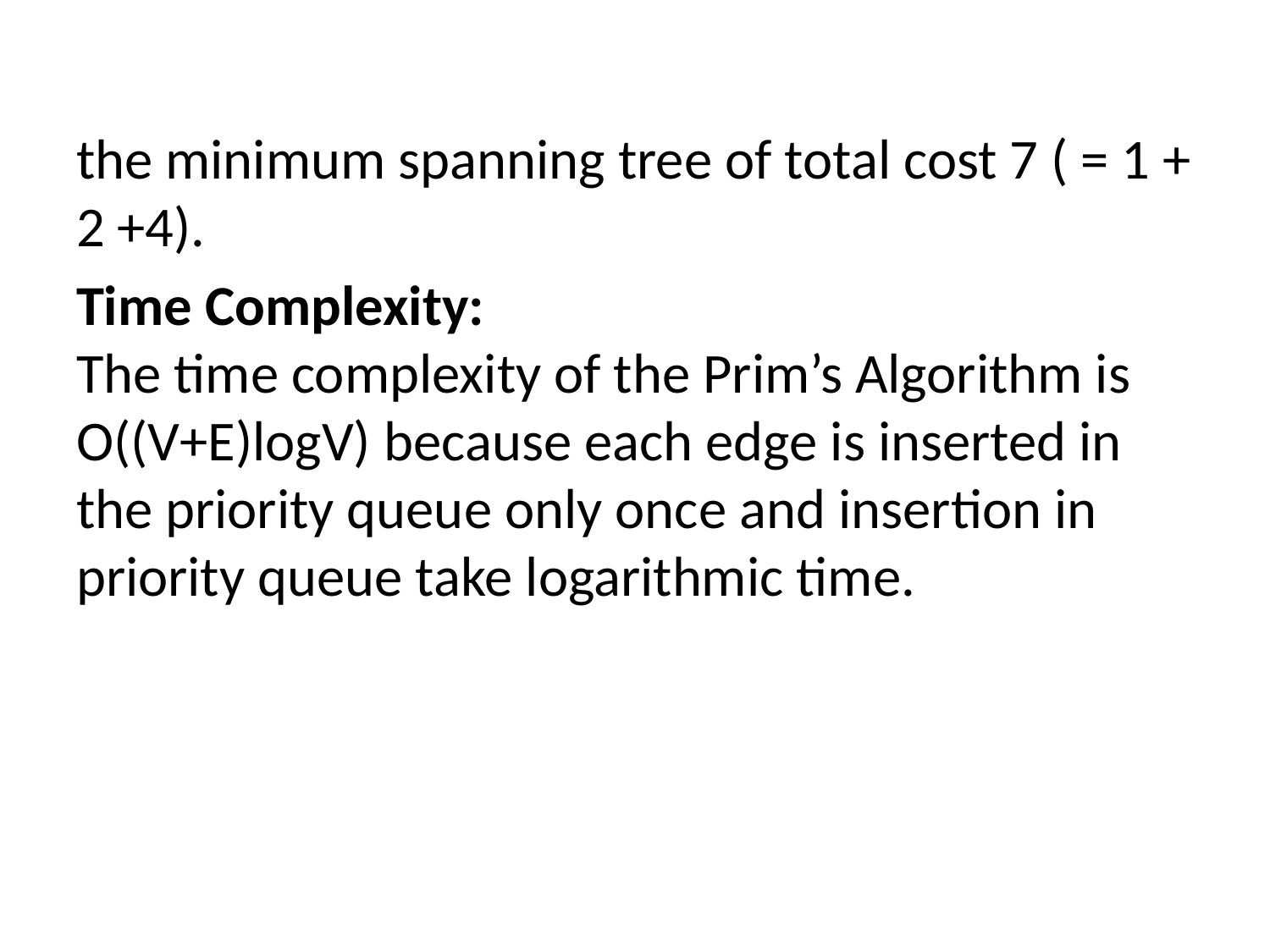

#
the minimum spanning tree of total cost 7 ( = 1 + 2 +4).
Time Complexity:
The time complexity of the Prim’s Algorithm is O((V+E)logV) because each edge is inserted in the priority queue only once and insertion in priority queue take logarithmic time.